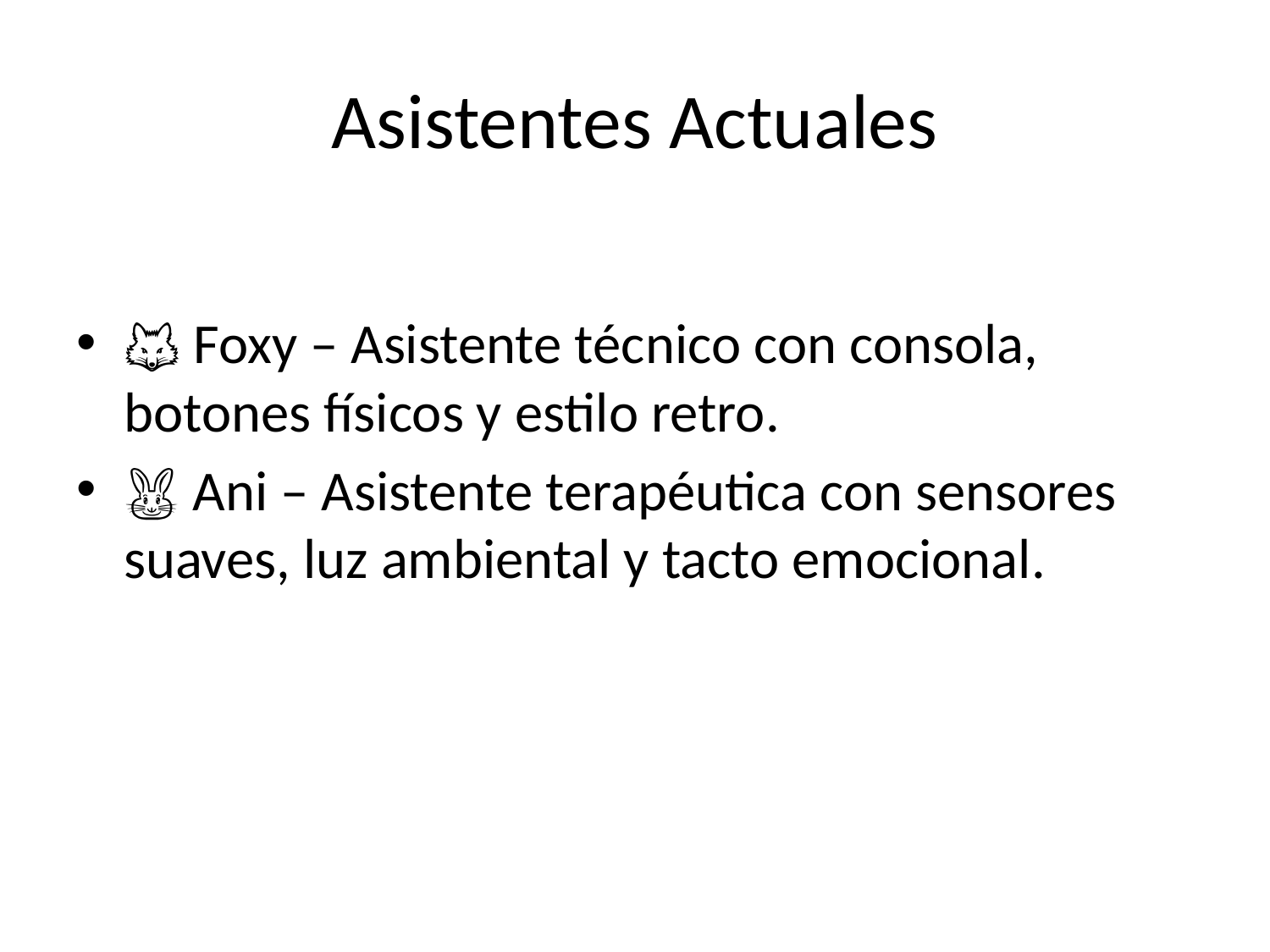

# Asistentes Actuales

🦊 Foxy – Asistente técnico con consola, botones físicos y estilo retro.
🐰 Ani – Asistente terapéutica con sensores suaves, luz ambiental y tacto emocional.